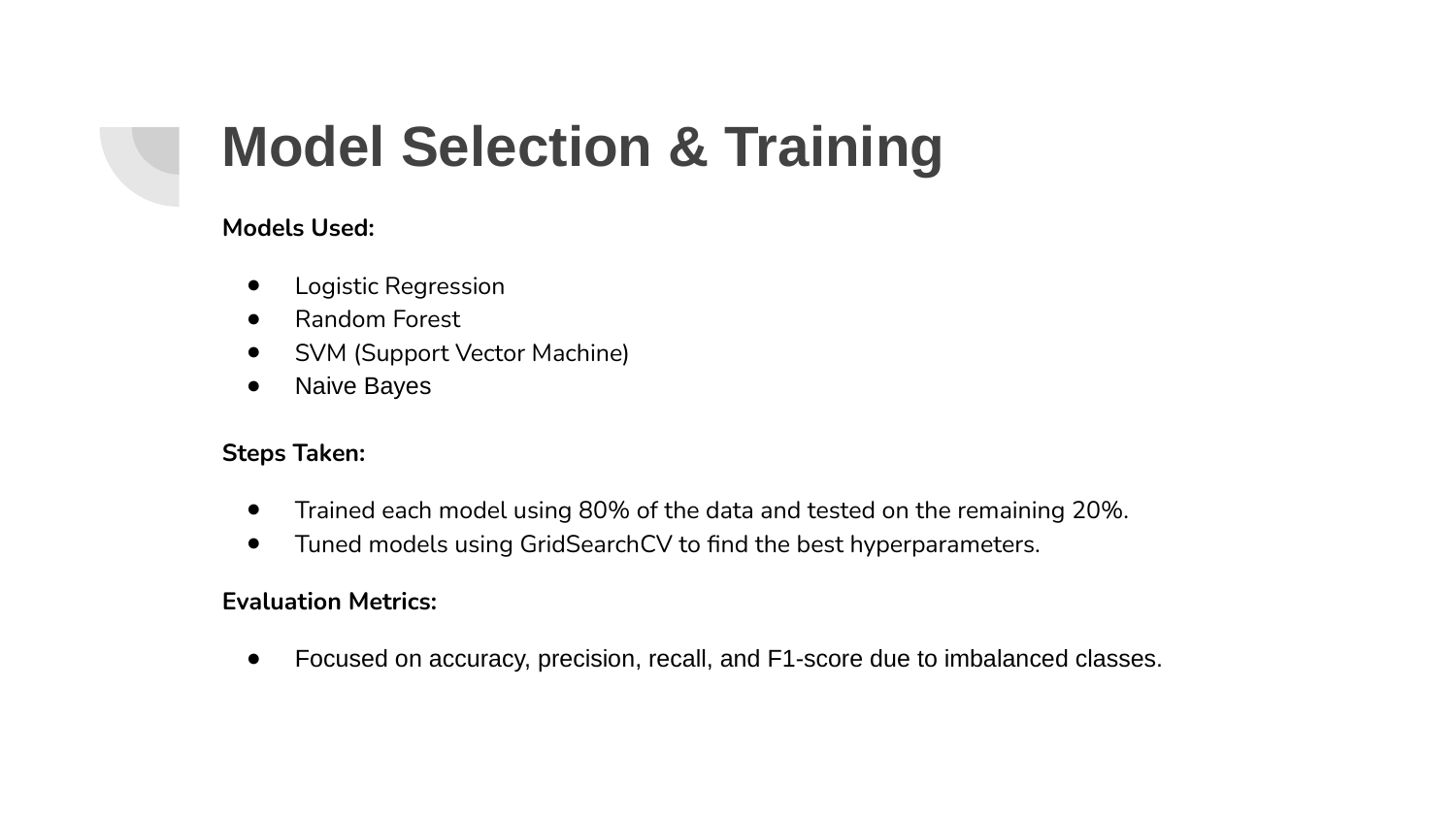

# Model Selection & Training
Models Used:
Logistic Regression
Random Forest
SVM (Support Vector Machine)
Naive Bayes

Steps Taken:
Trained each model using 80% of the data and tested on the remaining 20%.
Tuned models using GridSearchCV to find the best hyperparameters.
Evaluation Metrics:
Focused on accuracy, precision, recall, and F1-score due to imbalanced classes.